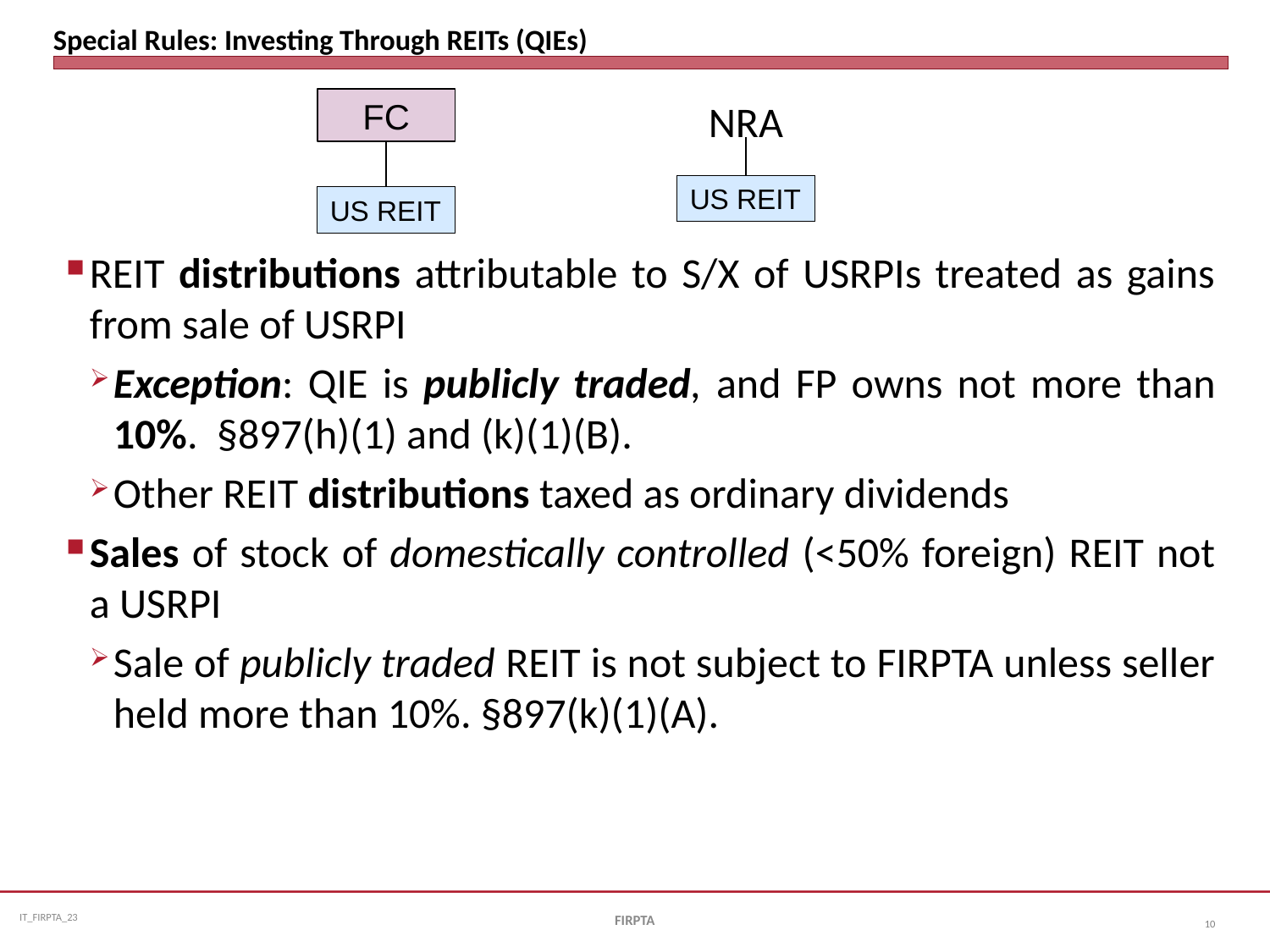

# Special Rules: Investing Through REITs (QIEs)
FC
NRA
US REIT
US REIT
REIT distributions attributable to S/X of USRPIs treated as gains from sale of USRPI
Exception: QIE is publicly traded, and FP owns not more than 10%.  §897(h)(1) and (k)(1)(B).
Other REIT distributions taxed as ordinary dividends
Sales of stock of domestically controlled (<50% foreign) REIT not a USRPI
Sale of publicly traded REIT is not subject to FIRPTA unless seller held more than 10%. §897(k)(1)(A).
FIRPTA
10